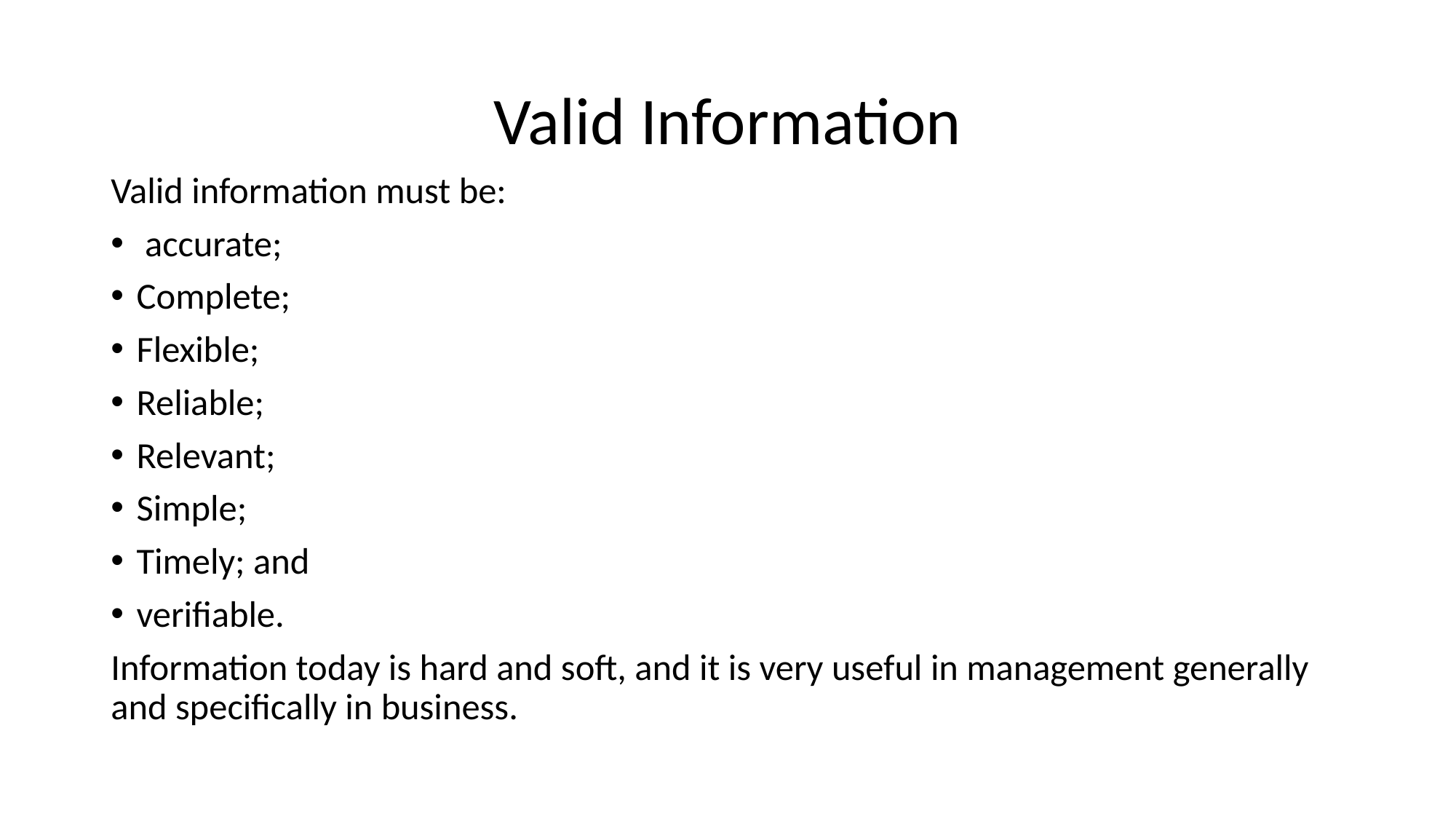

# Valid Information
Valid information must be:
 accurate;
Complete;
Flexible;
Reliable;
Relevant;
Simple;
Timely; and
verifiable.
Information today is hard and soft, and it is very useful in management generally and specifically in business.